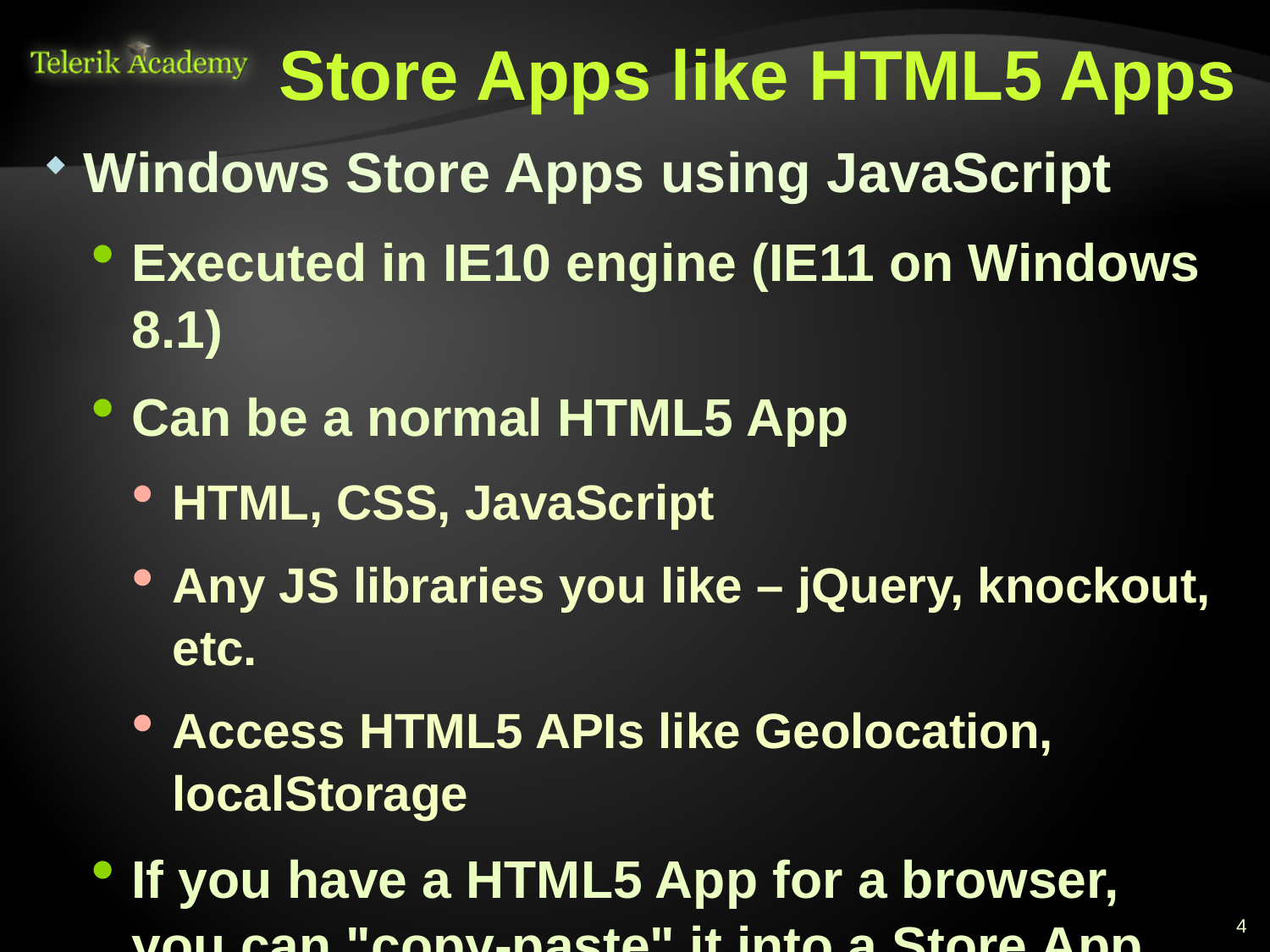

# Store Apps like HTML5 Apps
Windows Store Apps using JavaScript
Executed in IE10 engine (IE11 on Windows 8.1)
Can be a normal HTML5 App
HTML, CSS, JavaScript
Any JS libraries you like – jQuery, knockout, etc.
Access HTML5 APIs like Geolocation, localStorage
If you have a HTML5 App for a browser, you can "copy-paste" it into a Store App
It will most probably run
4